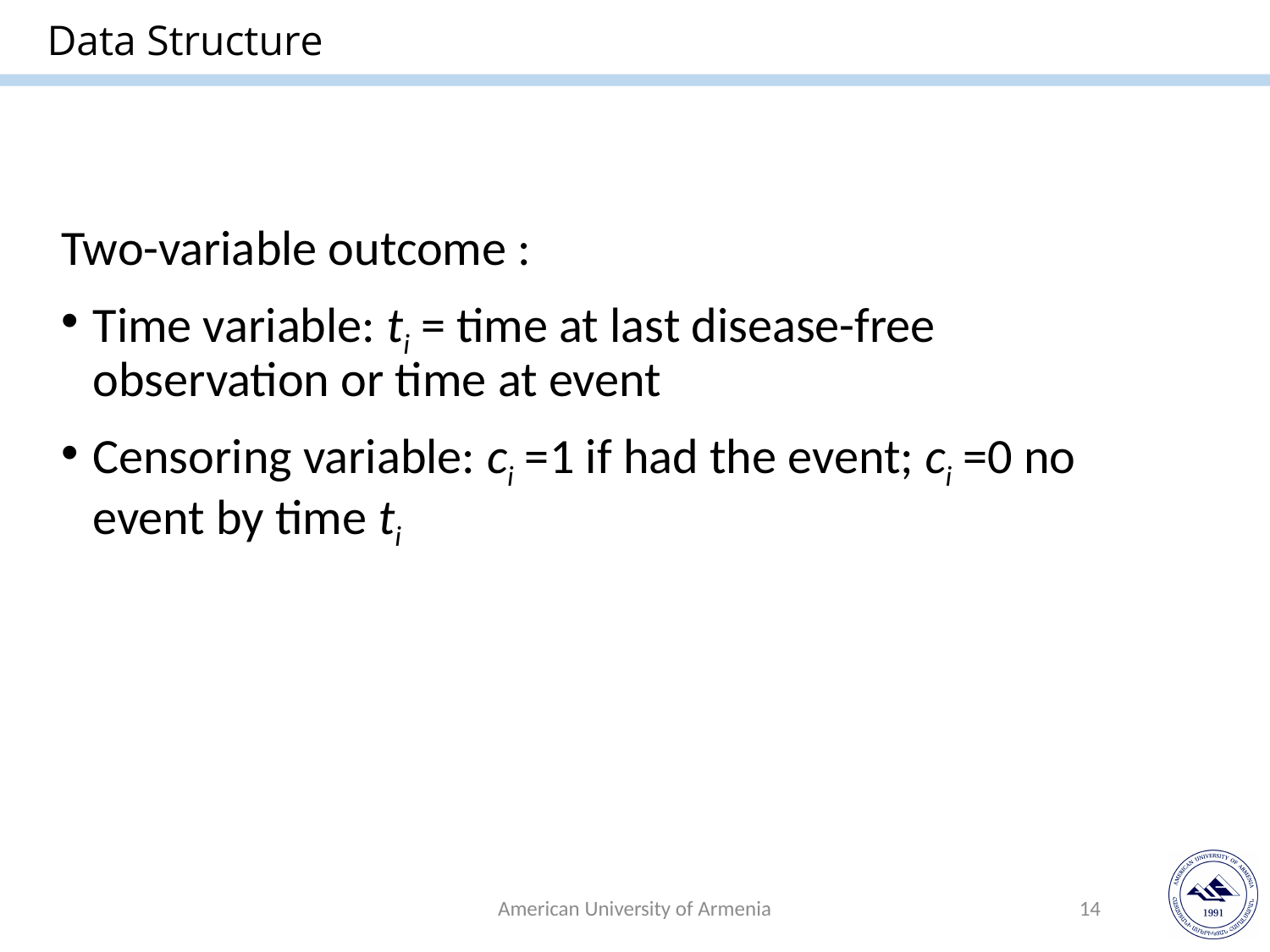

# Data Structure
Two-variable outcome :
Time variable: ti = time at last disease-free observation or time at event
Censoring variable: ci =1 if had the event; ci =0 no event by time ti
American University of Armenia
14